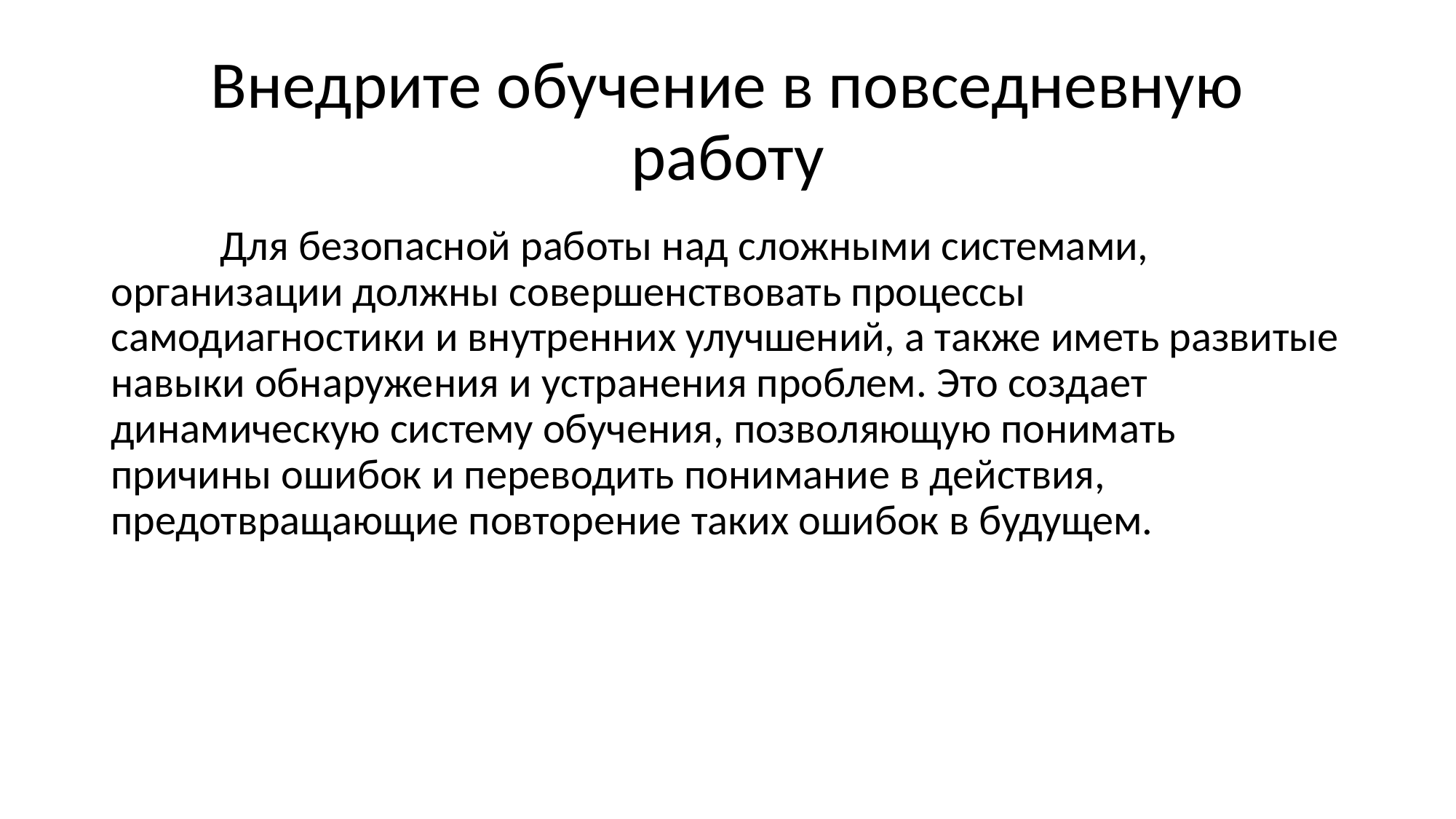

# Внедрите обучение в повседневную работу
	Для безопасной работы над сложными системами, организации должны совершенствовать процессы самодиагностики и внутренних улучшений, а также иметь развитые навыки обнаружения и устранения проблем. Это создает динамическую систему обучения, позволяющую понимать причины ошибок и переводить понимание в действия, предотвращающие повторение таких ошибок в будущем.